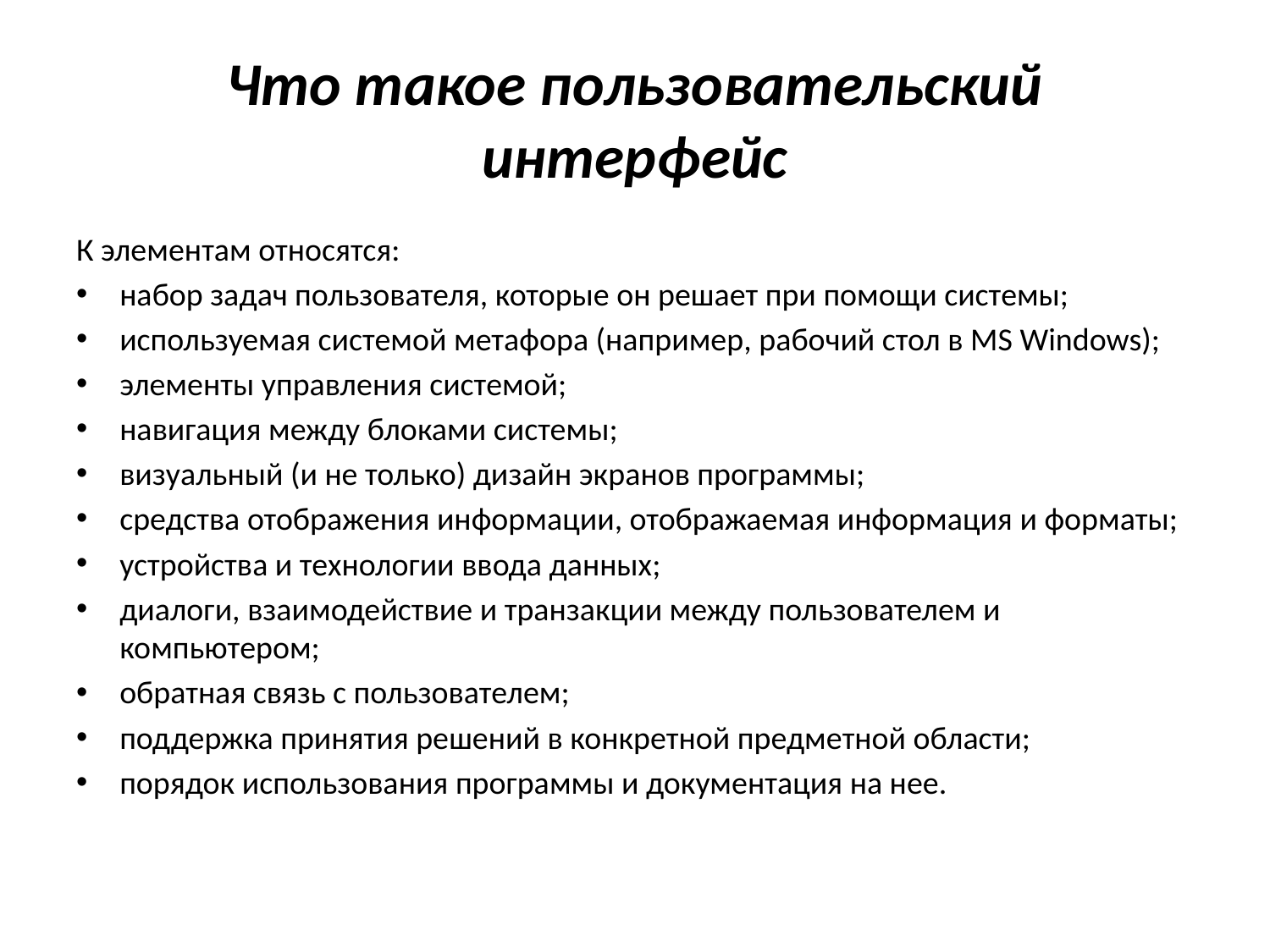

# Что такое пользовательский интерфейс
К элементам относятся:
набор задач пользователя, которые он решает при помощи системы;
используемая системой метафора (например, рабочий стол в MS Windows);
элементы управления системой;
навигация между блоками системы;
визуальный (и не только) дизайн экранов программы;
средства отображения информации, отображаемая информация и форматы;
устройства и технологии ввода данных;
диалоги, взаимодействие и транзакции между пользователем и компьютером;
обратная связь с пользователем;
поддержка принятия решений в конкретной предметной области;
порядок использования программы и документация на нее.